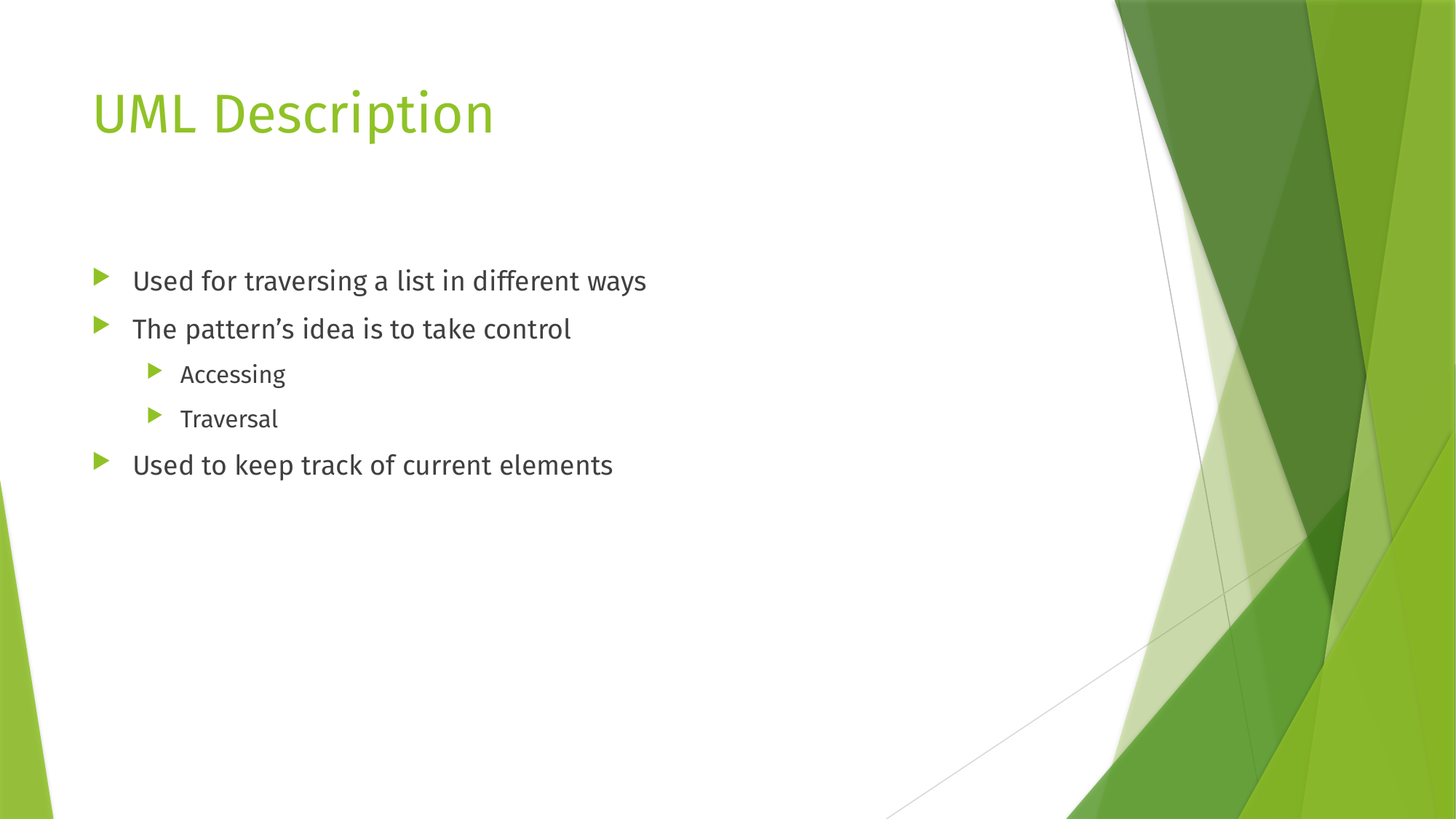

# UML Description
Used for traversing a list in different ways
The pattern’s idea is to take control
Accessing
Traversal
Used to keep track of current elements